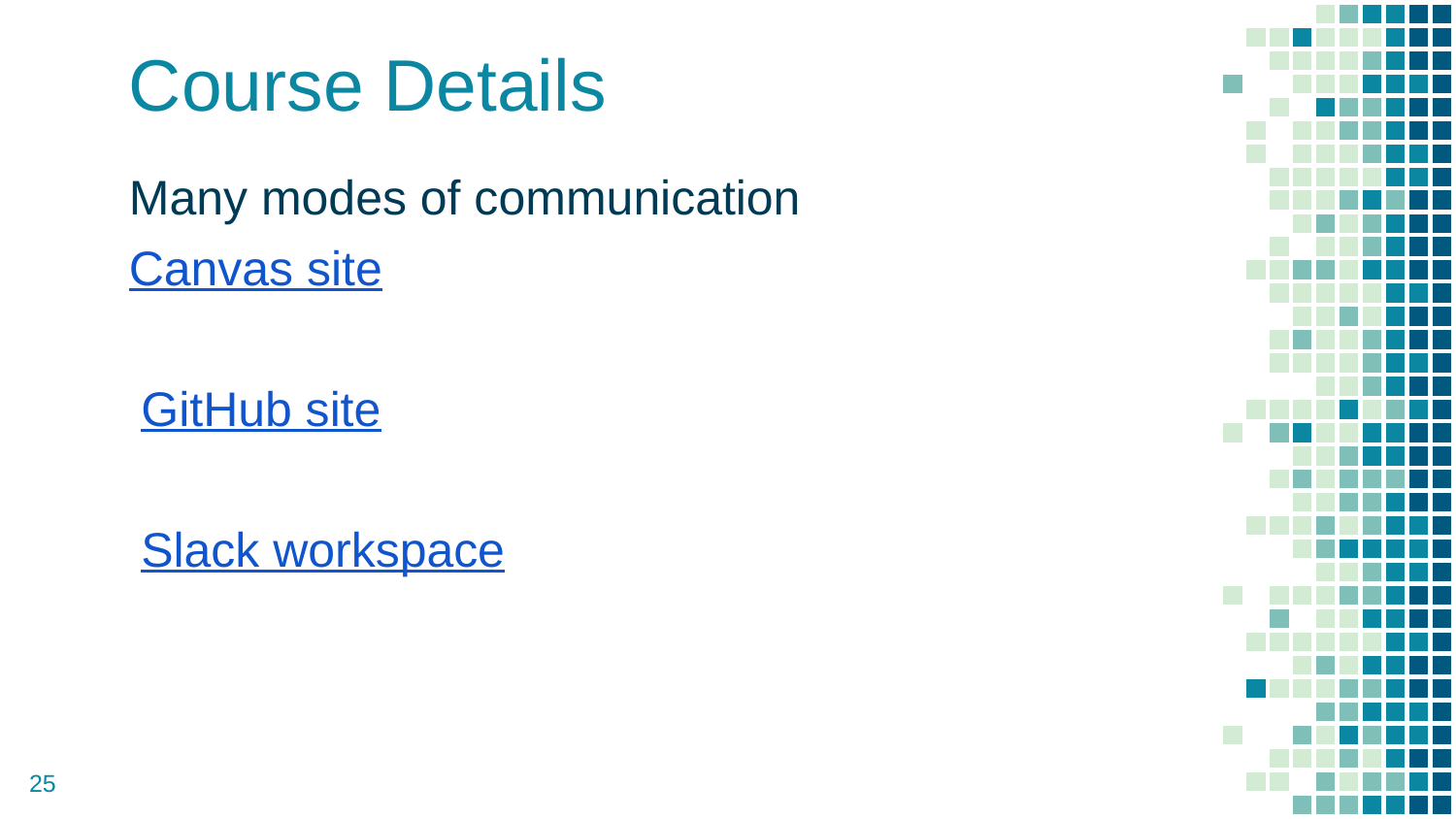

# Course Details
Many modes of communication
Canvas site

GitHub site

Slack workspace
25